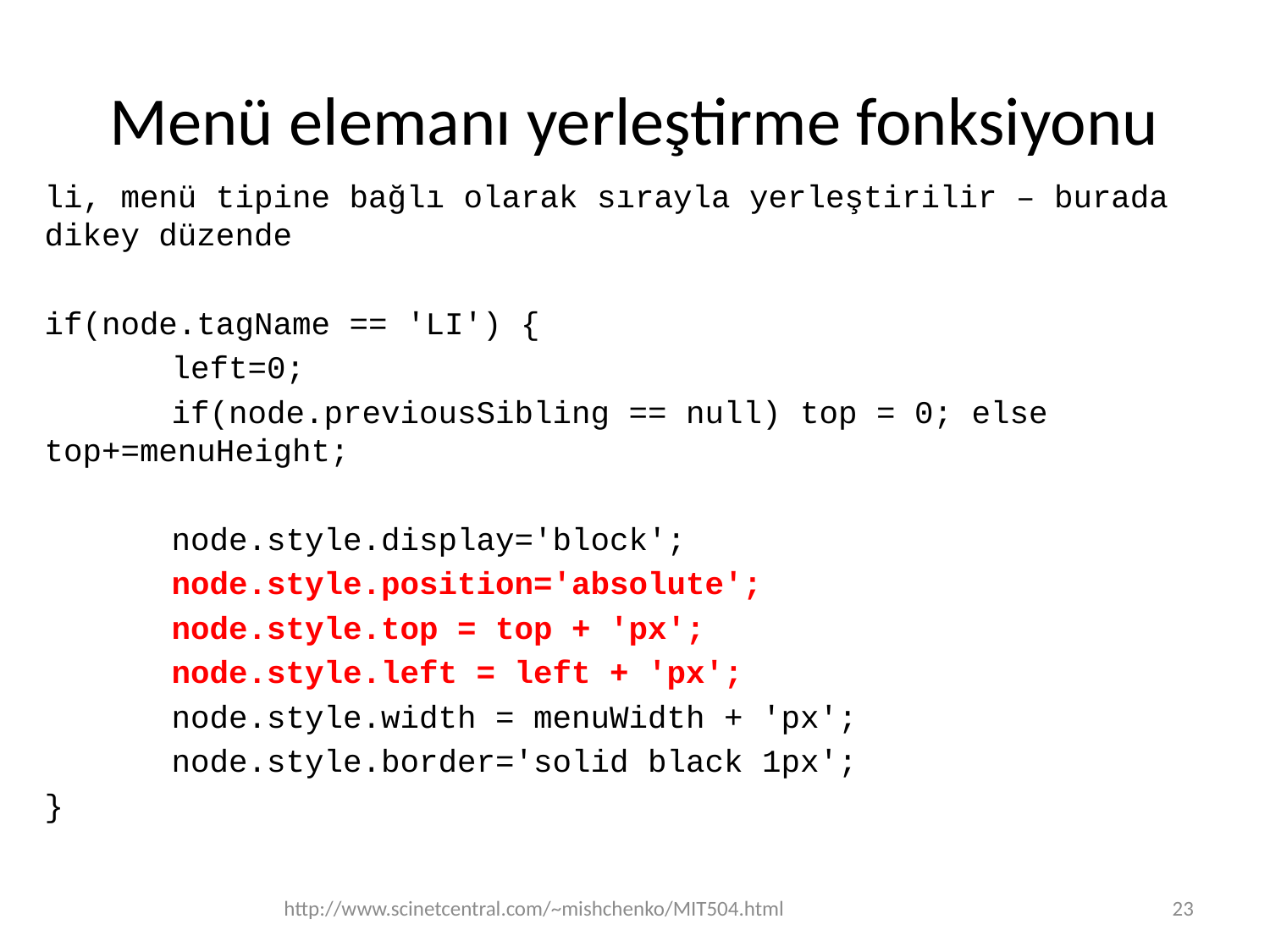

# Menü elemanı yerleştirme fonksiyonu
li, menü tipine bağlı olarak sırayla yerleştirilir – burada dikey düzende

if(node.tagName == 'LI') {
	left=0;
	if(node.previousSibling == null) top = 0; else top+=menuHeight;

	node.style.display='block';
	node.style.position='absolute';
	node.style.top = top + 'px';
	node.style.left = left + 'px';
	node.style.width = menuWidth + 'px';
 	node.style.border='solid black 1px';
}
http://www.scinetcentral.com/~mishchenko/MIT504.html
23